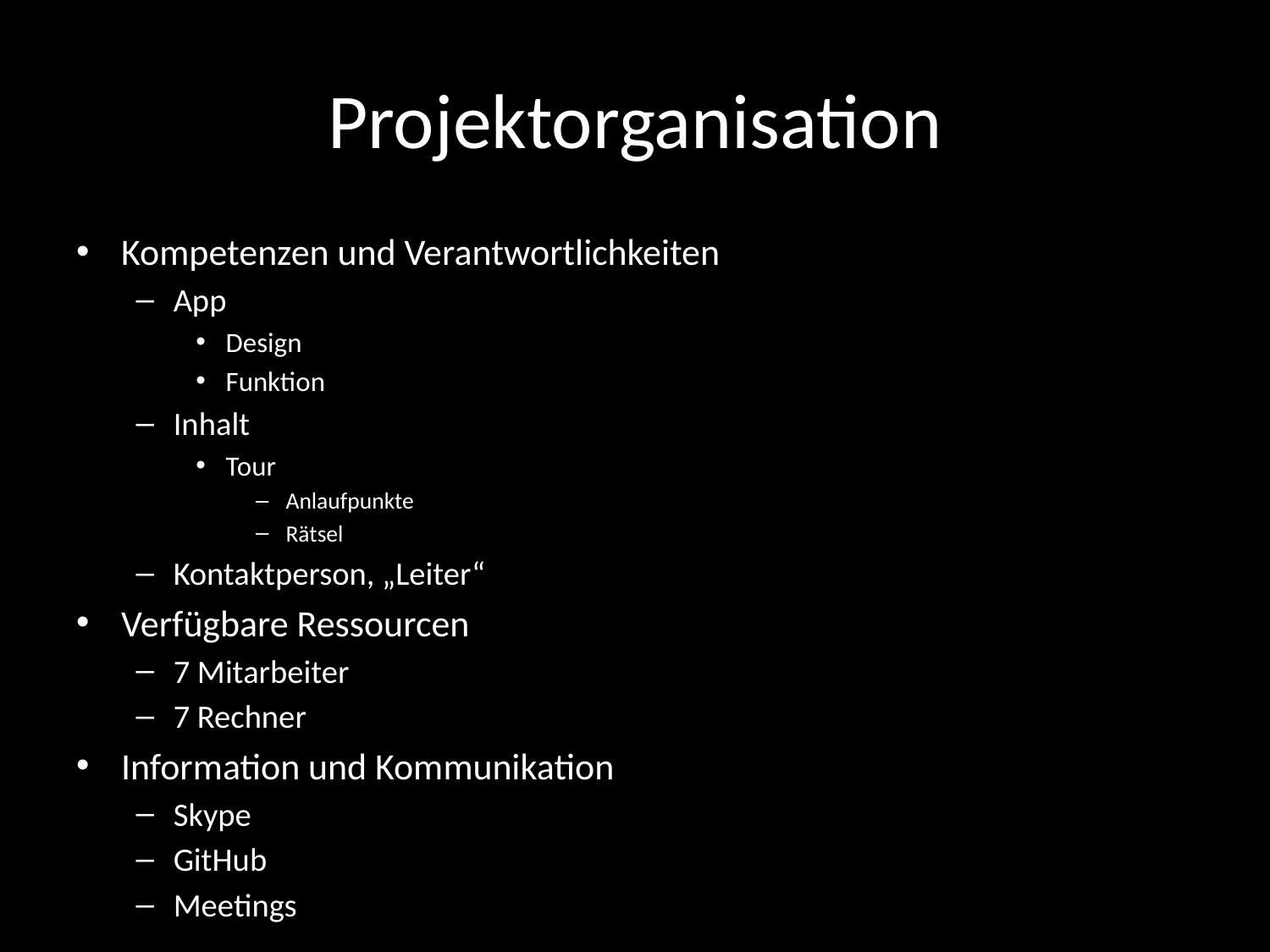

# Projektorganisation
Kompetenzen und Verantwortlichkeiten
App
Design
Funktion
Inhalt
Tour
Anlaufpunkte
Rätsel
Kontaktperson, „Leiter“
Verfügbare Ressourcen
7 Mitarbeiter
7 Rechner
Information und Kommunikation
Skype
GitHub
Meetings